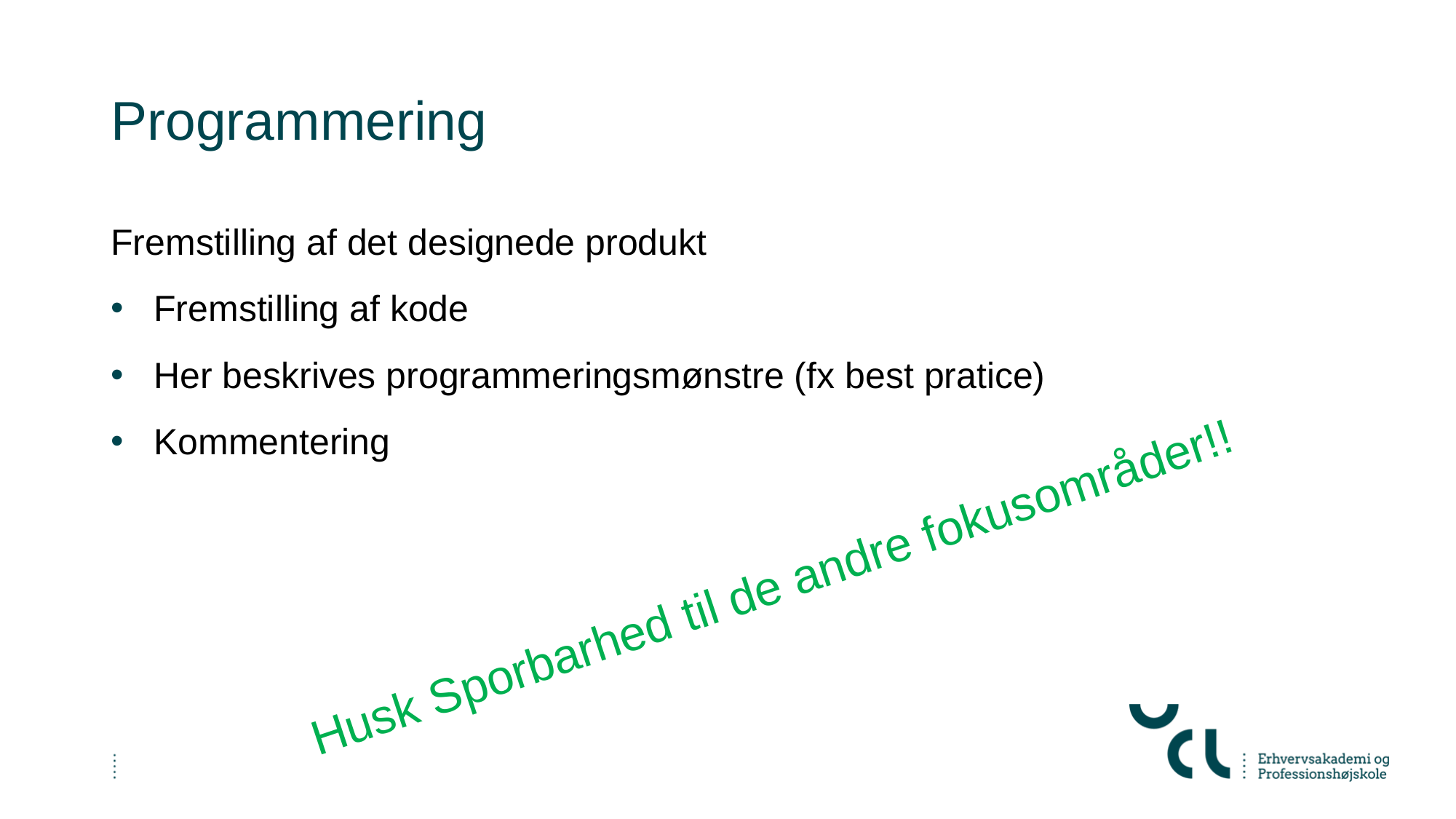

# Programmering
Fremstilling af det designede produkt
Fremstilling af kode
Her beskrives programmeringsmønstre (fx best pratice)
Kommentering

Husk Sporbarhed til de andre fokusområder!!